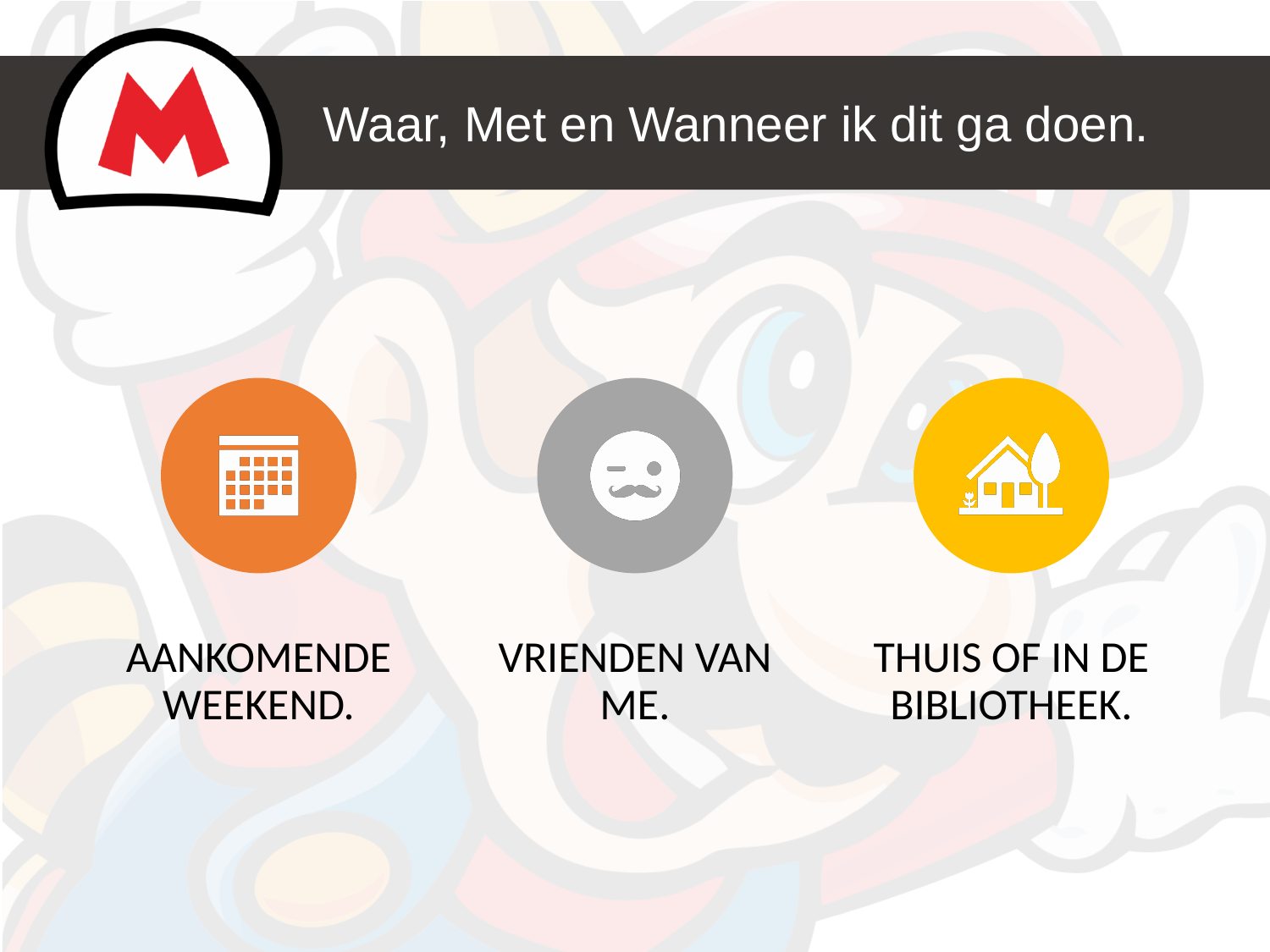

# Waar, Met en Wanneer ik dit ga doen.
Aankomende weekend.
Vrienden van me.
Thuis of in de bibliotheek.